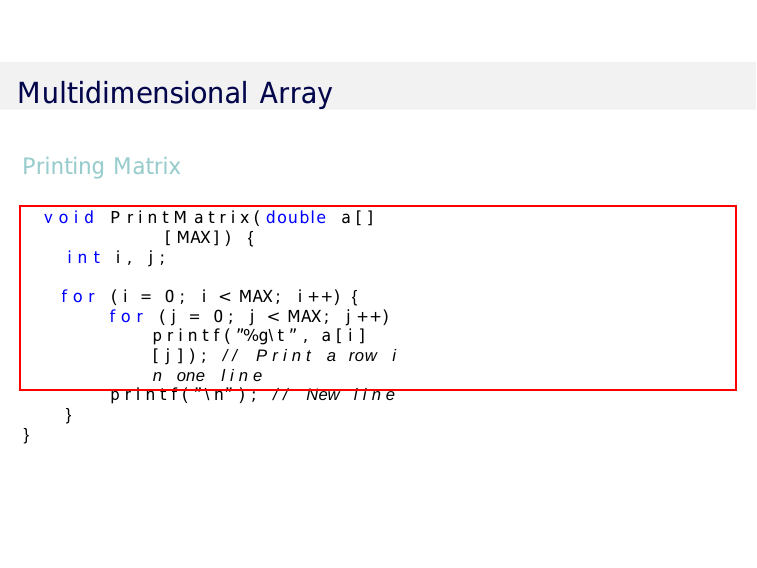

Multidimensional Array
Printing Matrix

v o i d   P r i n t M a t r i x ( double   a [ ] [ MAX] )   {
i n t   i ,   j ;

f o r   ( i  =  0 ;   i  < MAX;   i ++)  {
f o r   ( j  =  0 ;   j  < MAX;   j ++)
p r i n t f ( ”%g\ t ” , a [ i ] [ j ] ) ; // P r i n t  a row  i n one   l i n e
p r i n t f ( ”\ n” ) ;   //   New   l i n e
}
}